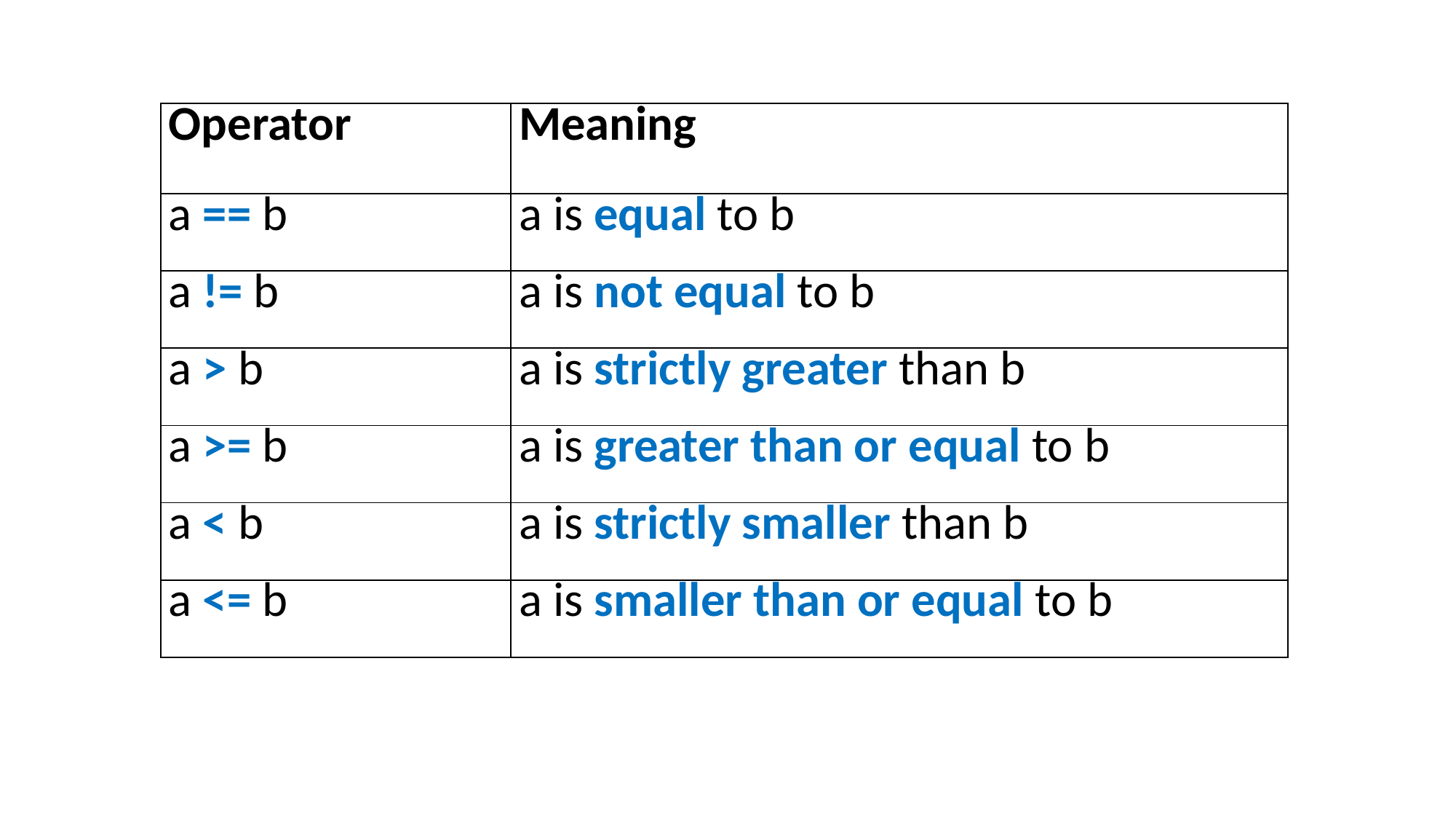

| Operator | Meaning |
| --- | --- |
| a == b | a is equal to b |
| a != b | a is not equal to b |
| a > b | a is strictly greater than b |
| a >= b | a is greater than or equal to b |
| a < b | a is strictly smaller than b |
| a <= b | a is smaller than or equal to b |